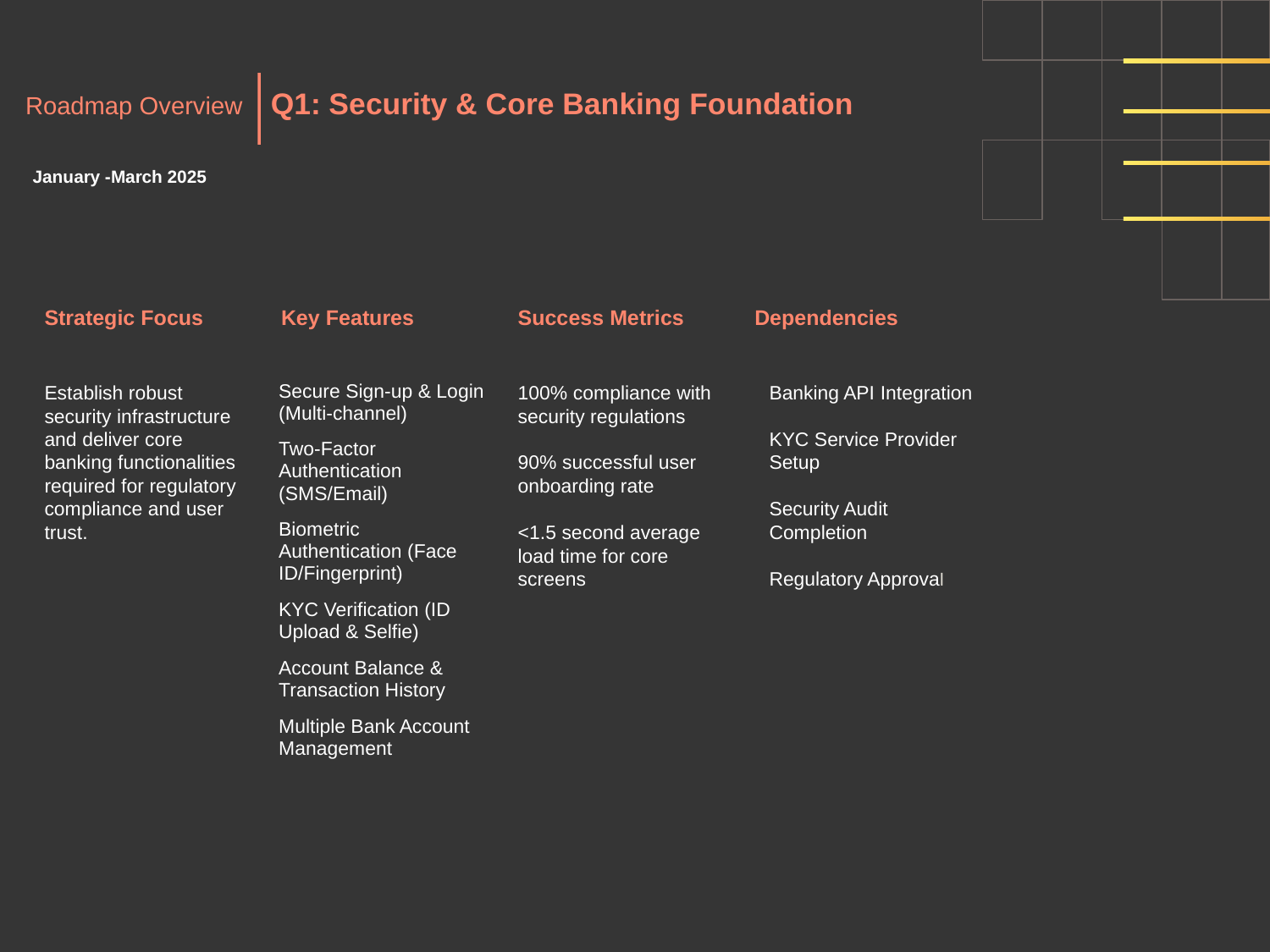

Roadmap Overview    Q1: Security & Core Banking Foundation

January -March 2025
# Strategic Focus
Key Features
Success Metrics
Dependencies
100% compliance with security regulations

90% successful user onboarding rate

<1.5 second average load time for core screens

Banking API Integration

KYC Service Provider Setup

Security Audit Completion

Regulatory Approval
Establish robust security infrastructure and deliver core banking functionalities required for regulatory compliance and user trust.
Secure Sign-up & Login (Multi-channel)
Two-Factor Authentication (SMS/Email)
Biometric Authentication (Face ID/Fingerprint)
KYC Verification (ID Upload & Selfie)
Account Balance & Transaction History
Multiple Bank Account Management
788